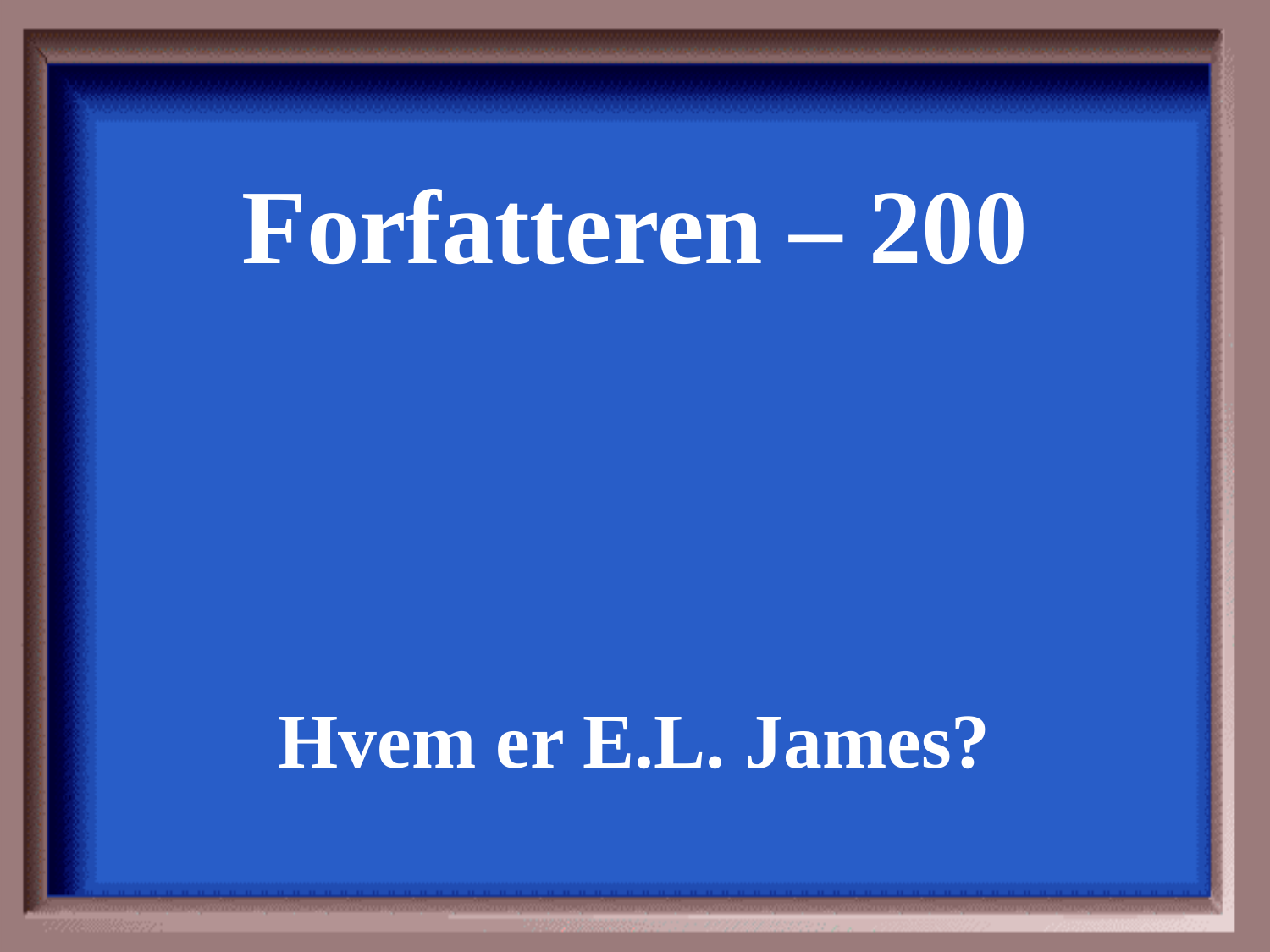

Forfatteren – 200
Hvem er E.L. James?